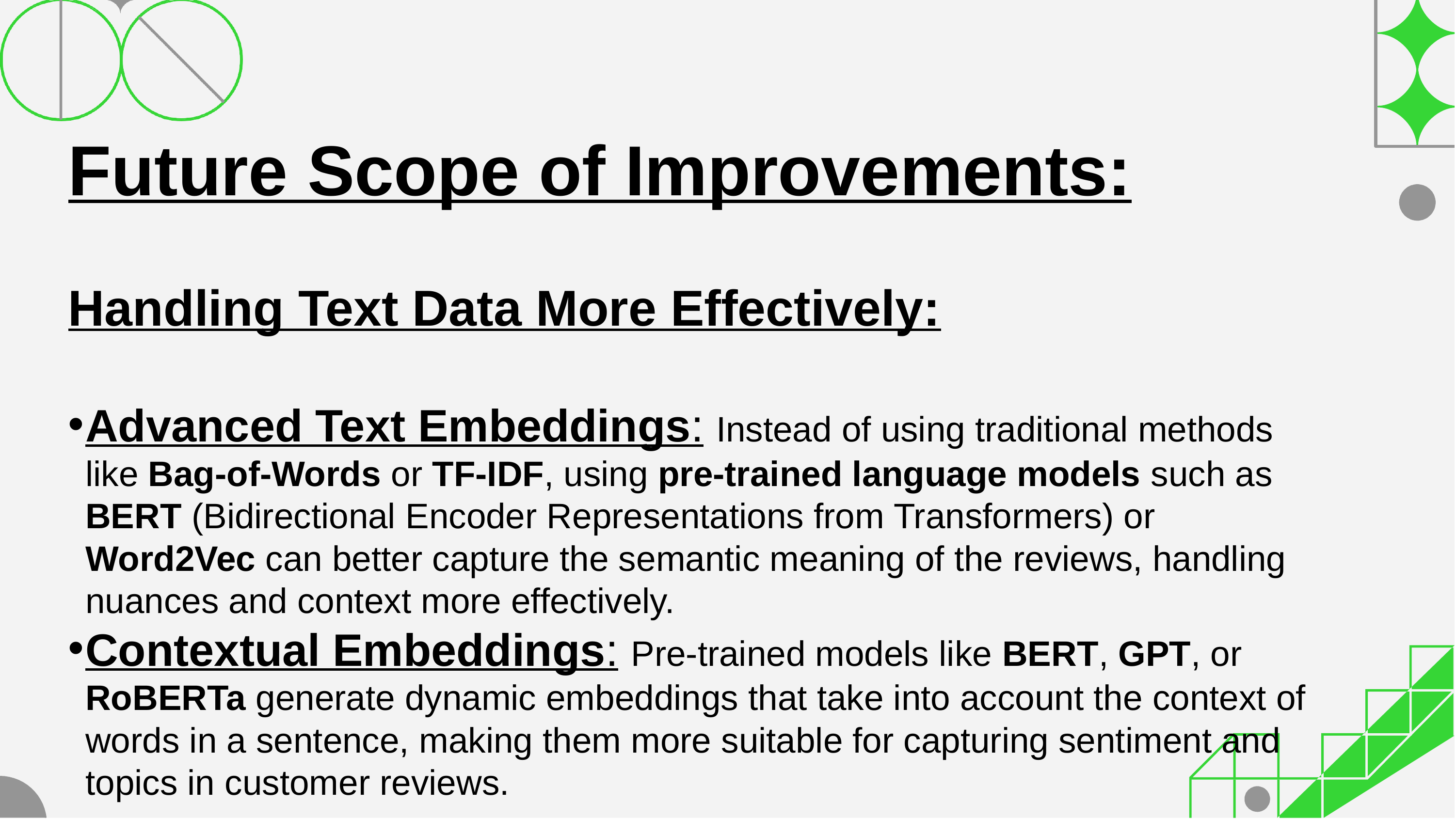

Future Scope of Improvements:

Handling Text Data More Effectively:

Advanced Text Embeddings: Instead of using traditional methods like Bag-of-Words or TF-IDF, using pre-trained language models such as BERT (Bidirectional Encoder Representations from Transformers) or Word2Vec can better capture the semantic meaning of the reviews, handling nuances and context more effectively.
Contextual Embeddings: Pre-trained models like BERT, GPT, or RoBERTa generate dynamic embeddings that take into account the context of words in a sentence, making them more suitable for capturing sentiment and topics in customer reviews.